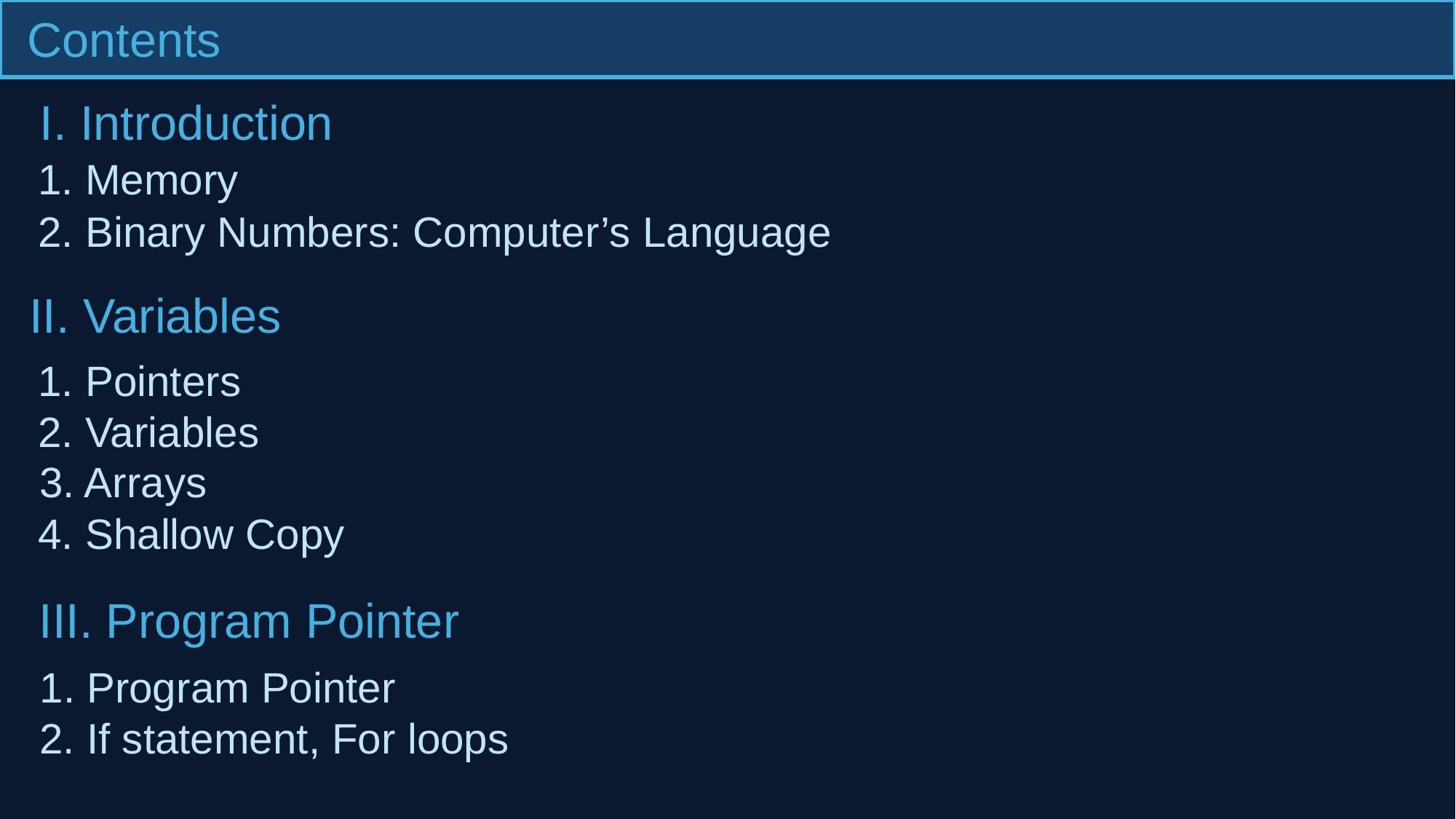

Contents
I. Introduction
1. Memory
2. Binary Numbers: Computer’s Language
II. Variables
1. Pointers
2. Variables
3. Arrays
4. Shallow Copy
III. Program Pointer
1. Program Pointer
2. If statement, For loops